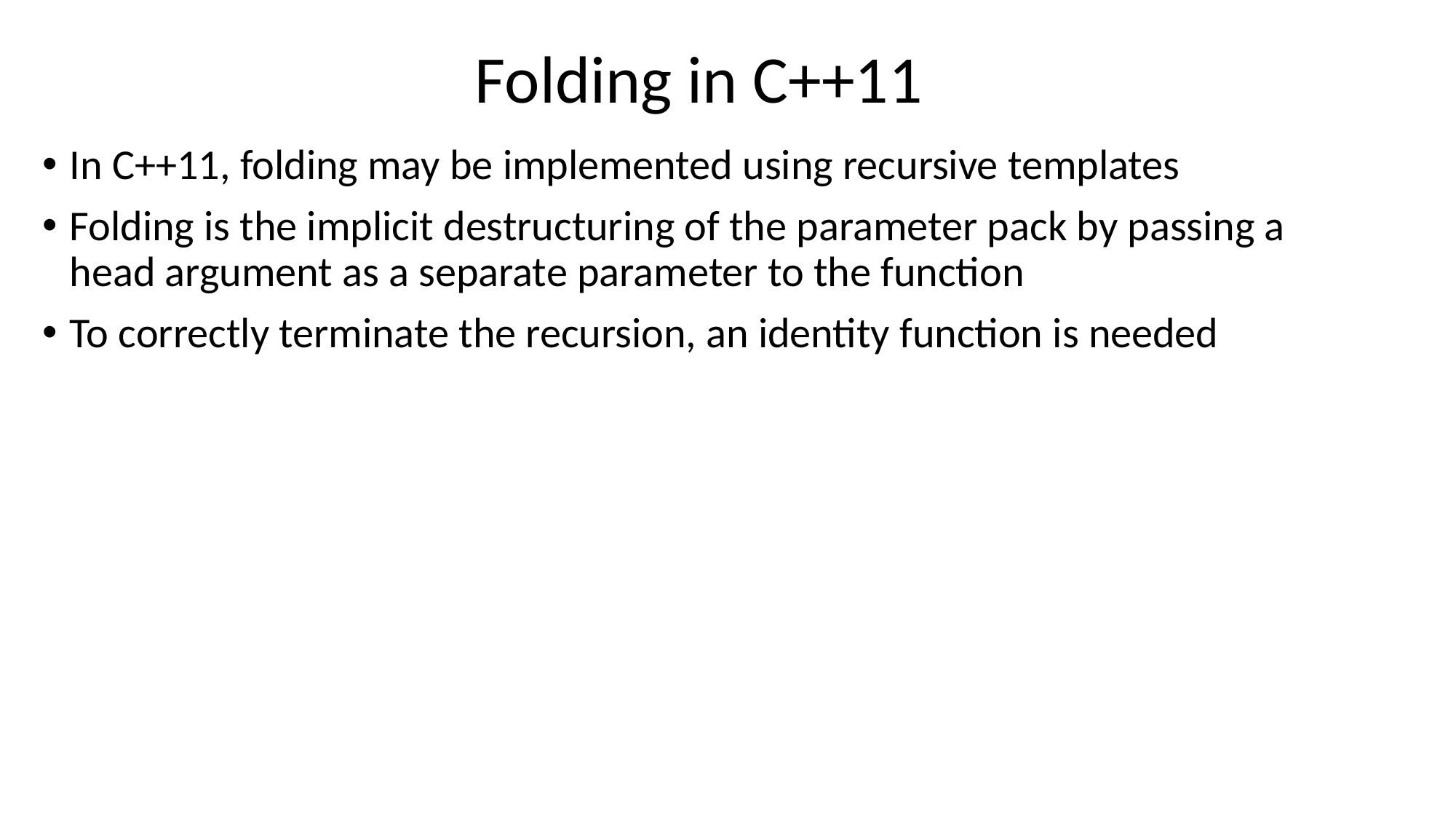

# Folding in C++11
In C++11, folding may be implemented using recursive templates
Folding is the implicit destructuring of the parameter pack by passing a head argument as a separate parameter to the function
To correctly terminate the recursion, an identity function is needed